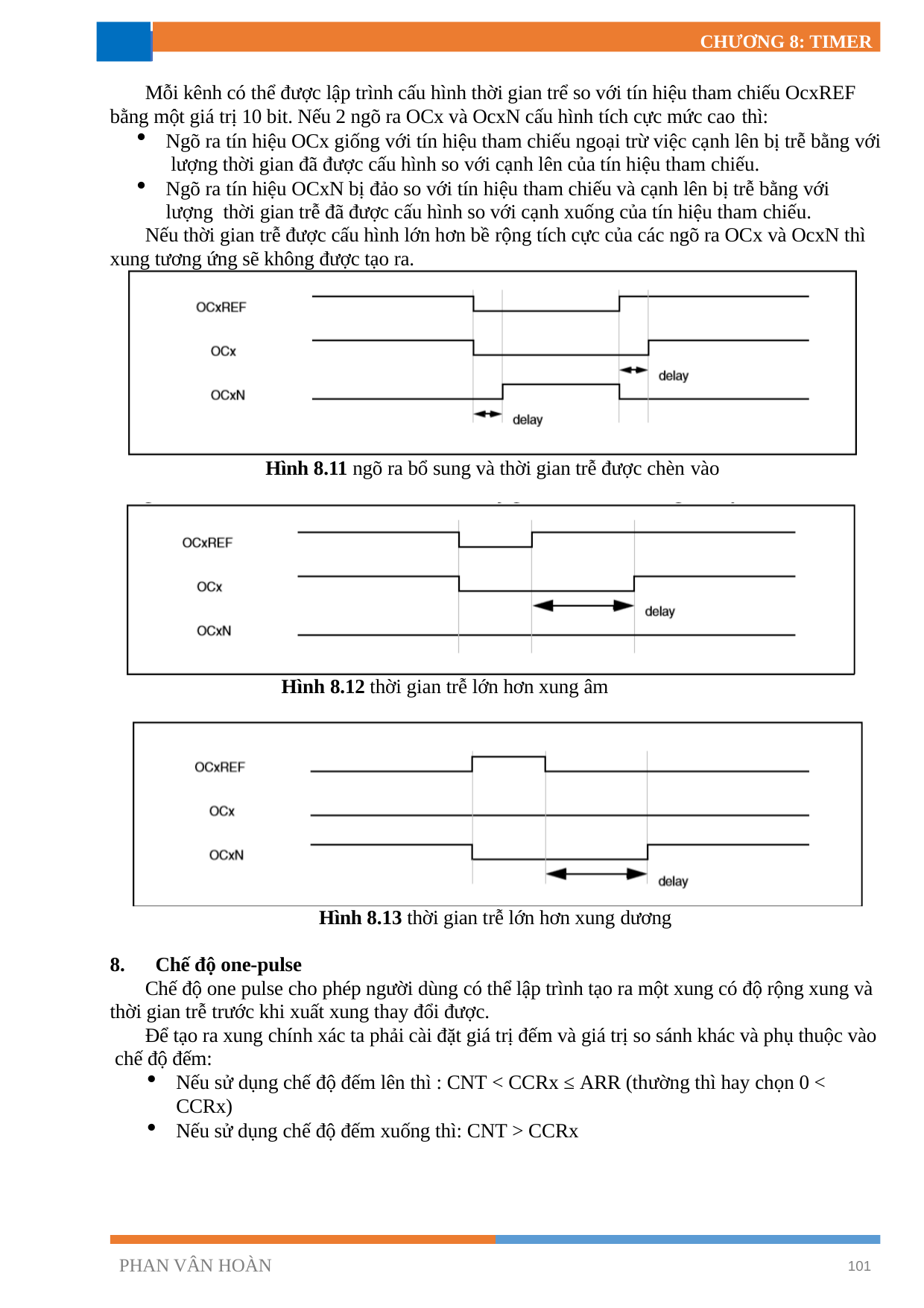

CHƯƠNG 8: TIMER

Mỗi kênh có thể được lập trình cấu hình thời gian trể so với tín hiệu tham chiếu OcxREF  bằng một giá trị 10 bit. Nếu 2 ngõ ra OCx và OcxN cấu hình tích cực mức cao thì:
Ngõ ra tín hiệu OCx giống với tín hiệu tham chiếu ngoại trừ việc cạnh lên bị trễ bằng với  lượng thời gian đã được cấu hình so với cạnh lên của tín hiệu tham chiếu.
Ngõ ra tín hiệu OCxN bị đảo so với tín hiệu tham chiếu và cạnh lên bị trễ bằng với lượng  thời gian trễ đã được cấu hình so với cạnh xuống của tín hiệu tham chiếu.
Nếu thời gian trễ được cấu hình lớn hơn bề rộng tích cực của các ngõ ra OCx và OcxN thì  xung tương ứng sẽ không được tạo ra.

Hình 8.11 ngõ ra bổ sung và thời gian trễ được chèn vào

Hình 8.12 thời gian trễ lớn hơn xung âm

Hình 8.13 thời gian trễ lớn hơn xung dương

Chế độ one-pulse
Chế độ one pulse cho phép người dùng có thể lập trình tạo ra một xung có độ rộng xung và  thời gian trễ trước khi xuất xung thay đổi được.
Để tạo ra xung chính xác ta phải cài đặt giá trị đếm và giá trị so sánh khác và phụ thuộc vào  chế độ đếm:
Nếu sử dụng chế độ đếm lên thì : CNT < CCRx ≤ ARR (thường thì hay chọn 0 < CCRx)
Nếu sử dụng chế độ đếm xuống thì: CNT > CCRx

PHAN VÂN HOÀN
101